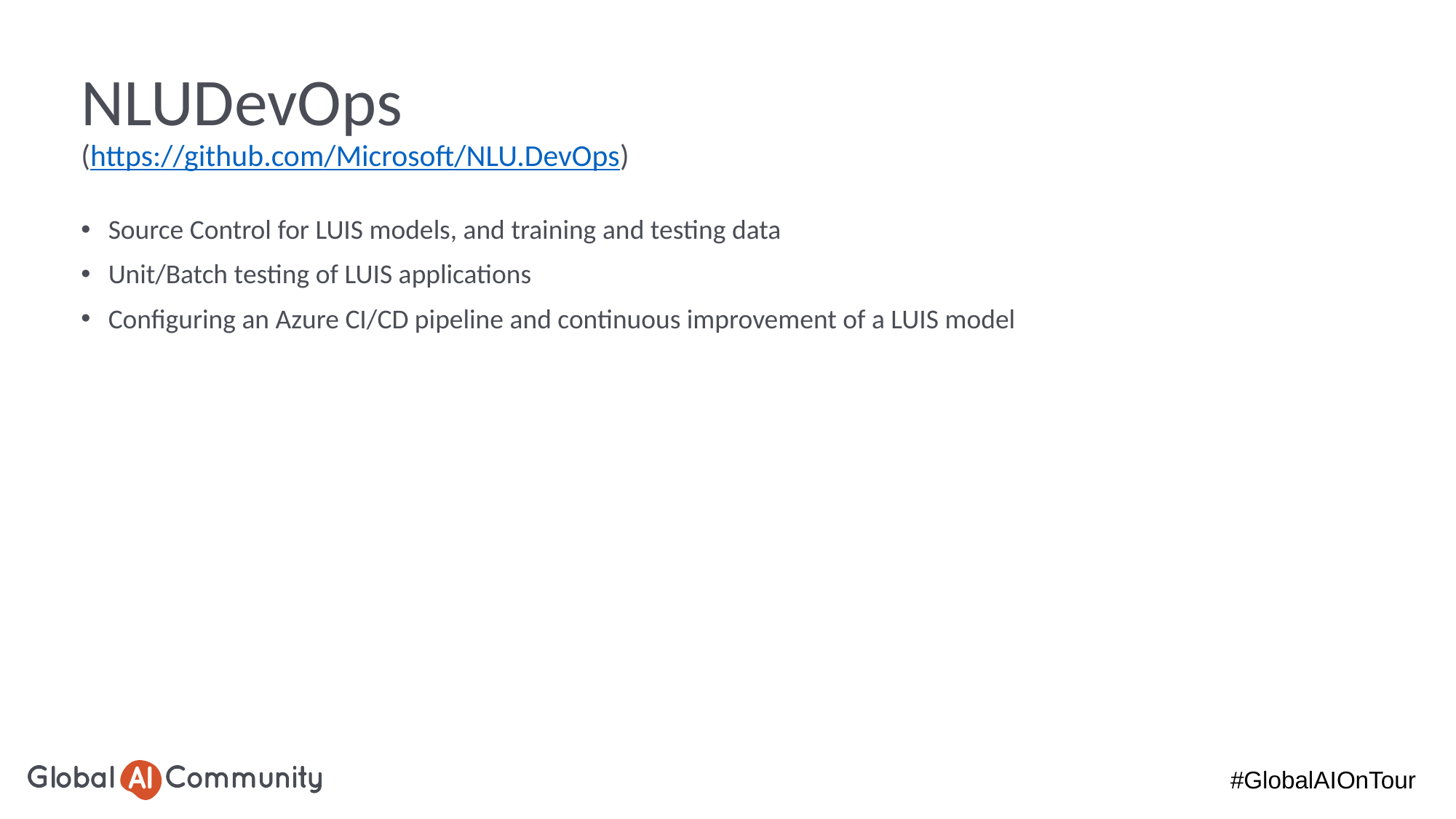

overall_1_132241972397315101 columns_1_132241972397315101
# NLUDevOps (https://github.com/Microsoft/NLU.DevOps)
Source Control for LUIS models, and training and testing data
Unit/Batch testing of LUIS applications
Configuring an Azure CI/CD pipeline and continuous improvement of a LUIS model